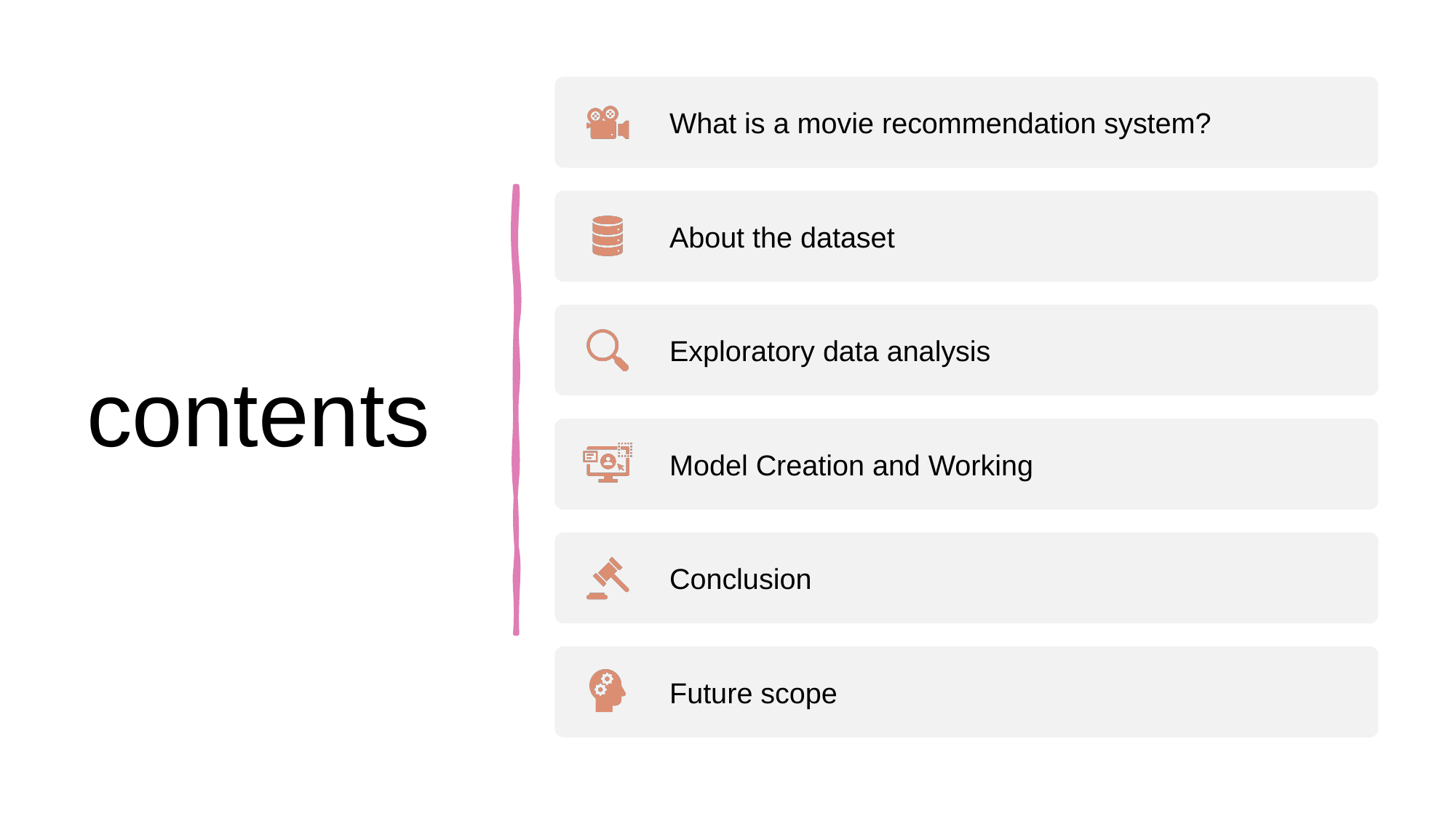

What is a movie recommendation system?
About the dataset
Exploratory data analysis
Model Creation and Working
Conclusion
Future scope
# contents